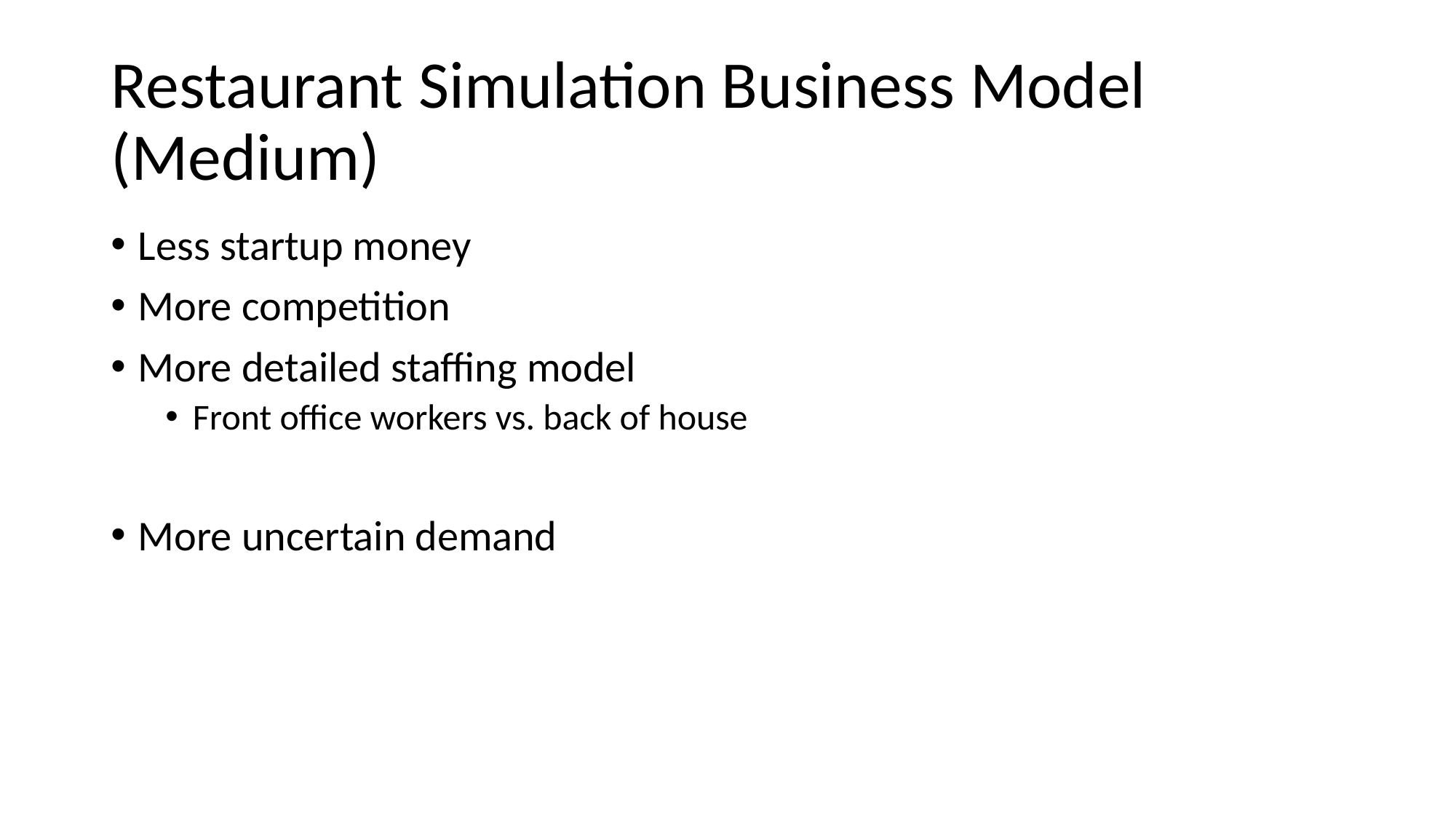

# Restaurant Simulation Business Model (Medium)
Less startup money
More competition
More detailed staffing model
Front office workers vs. back of house

More uncertain demand